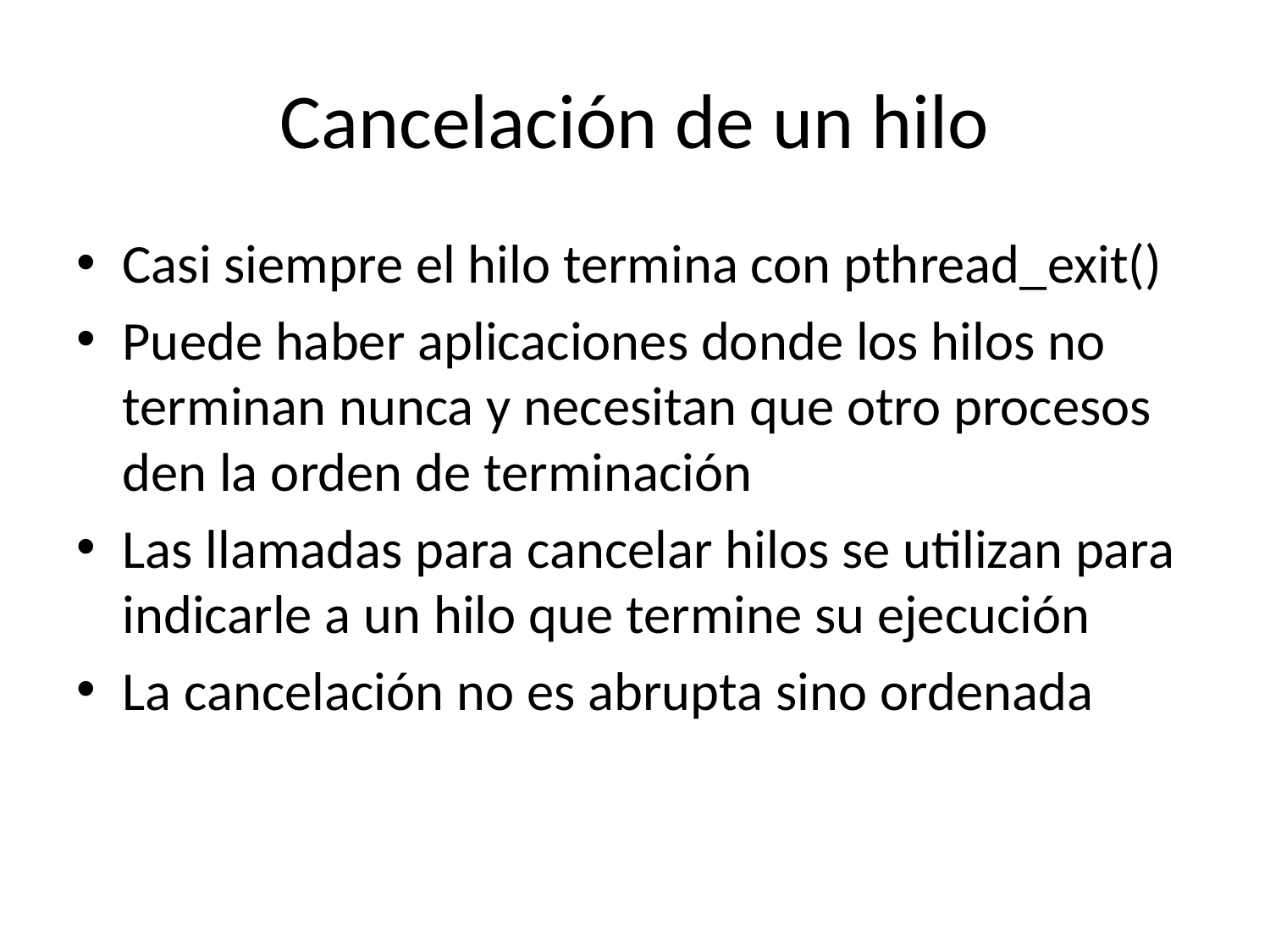

# Cancelación de un hilo
Casi siempre el hilo termina con pthread_exit()
Puede haber aplicaciones donde los hilos no terminan nunca y necesitan que otro procesos den la orden de terminación
Las llamadas para cancelar hilos se utilizan para indicarle a un hilo que termine su ejecución
La cancelación no es abrupta sino ordenada